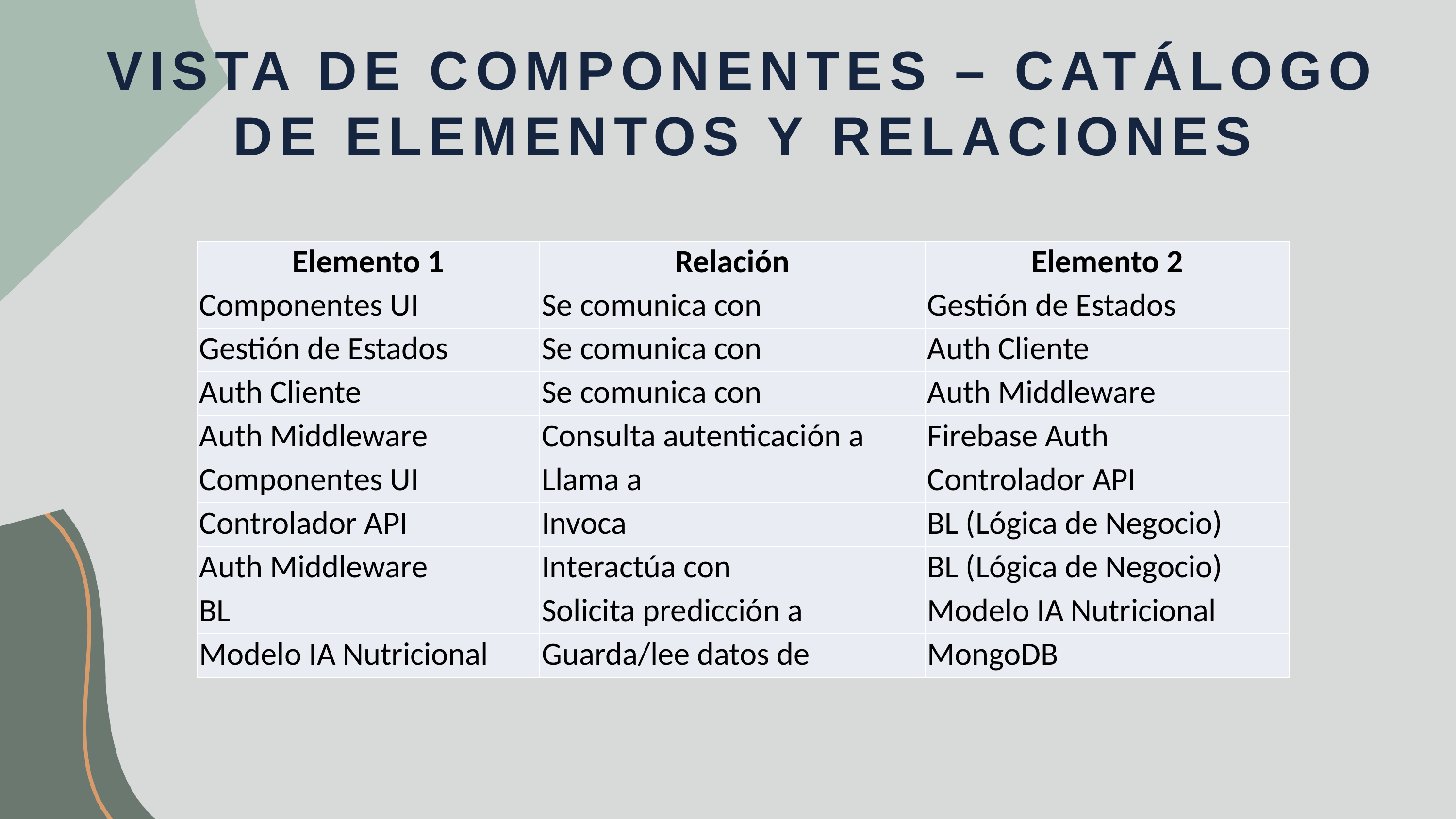

VISTA DE COMPONENTES – CATÁLOGO DE ELEMENTOS Y RELACIONES
| Elemento 1 | Relación | Elemento 2 |
| --- | --- | --- |
| Componentes UI | Se comunica con | Gestión de Estados |
| Gestión de Estados | Se comunica con | Auth Cliente |
| Auth Cliente | Se comunica con | Auth Middleware |
| Auth Middleware | Consulta autenticación a | Firebase Auth |
| Componentes UI | Llama a | Controlador API |
| Controlador API | Invoca | BL (Lógica de Negocio) |
| Auth Middleware | Interactúa con | BL (Lógica de Negocio) |
| BL | Solicita predicción a | Modelo IA Nutricional |
| Modelo IA Nutricional | Guarda/lee datos de | MongoDB |